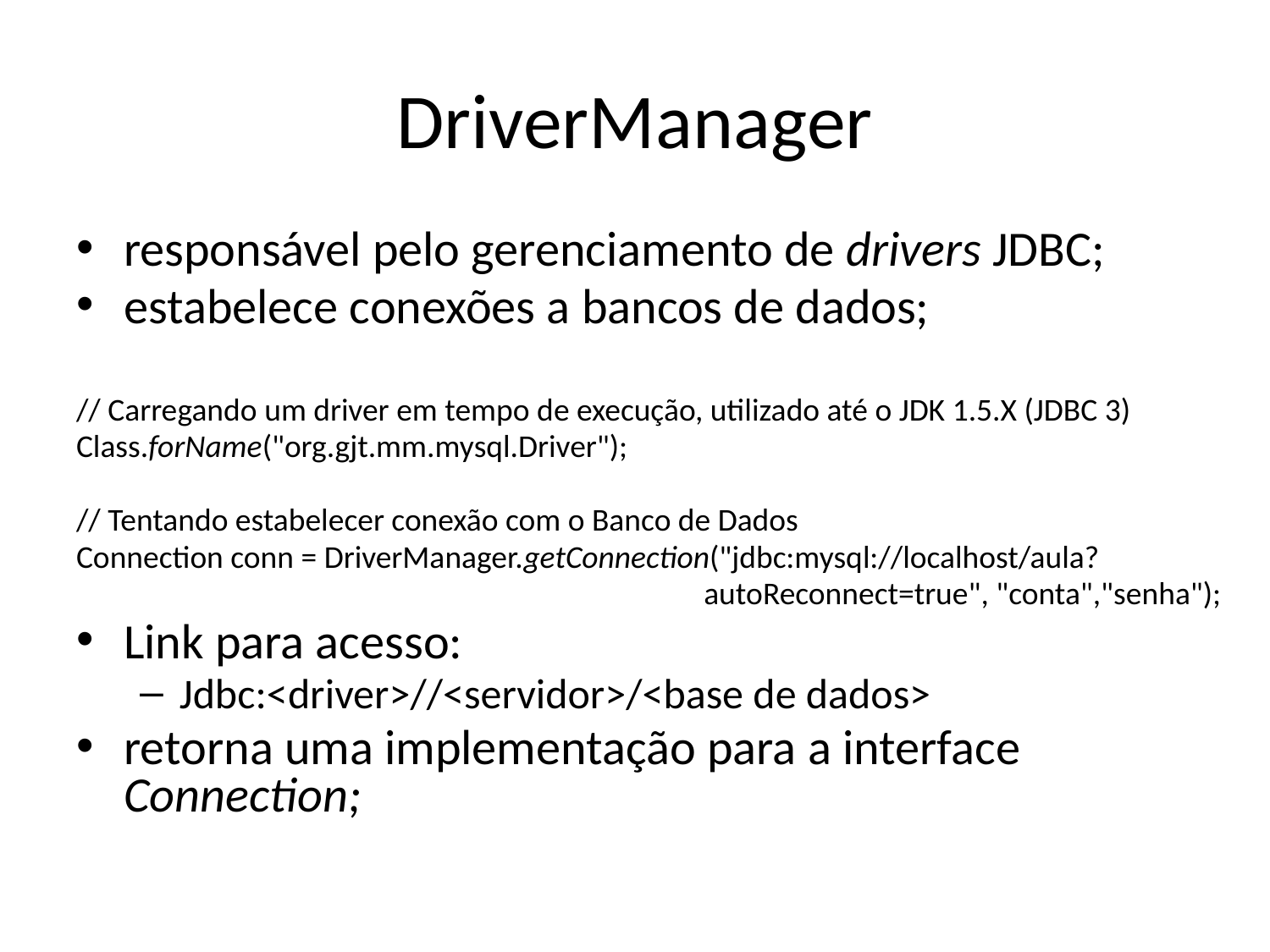

# DriverManager
responsável pelo gerenciamento de drivers JDBC;
estabelece conexões a bancos de dados;

// Carregando um driver em tempo de execução, utilizado até o JDK 1.5.X (JDBC 3)
Class.forName("org.gjt.mm.mysql.Driver");

// Tentando estabelecer conexão com o Banco de Dados
Connection conn = DriverManager.getConnection("jdbc:mysql://localhost/aula?
					          autoReconnect=true", "conta","senha");
Link para acesso:
Jdbc:<driver>//<servidor>/<base de dados>
retorna uma implementação para a interface Connection;